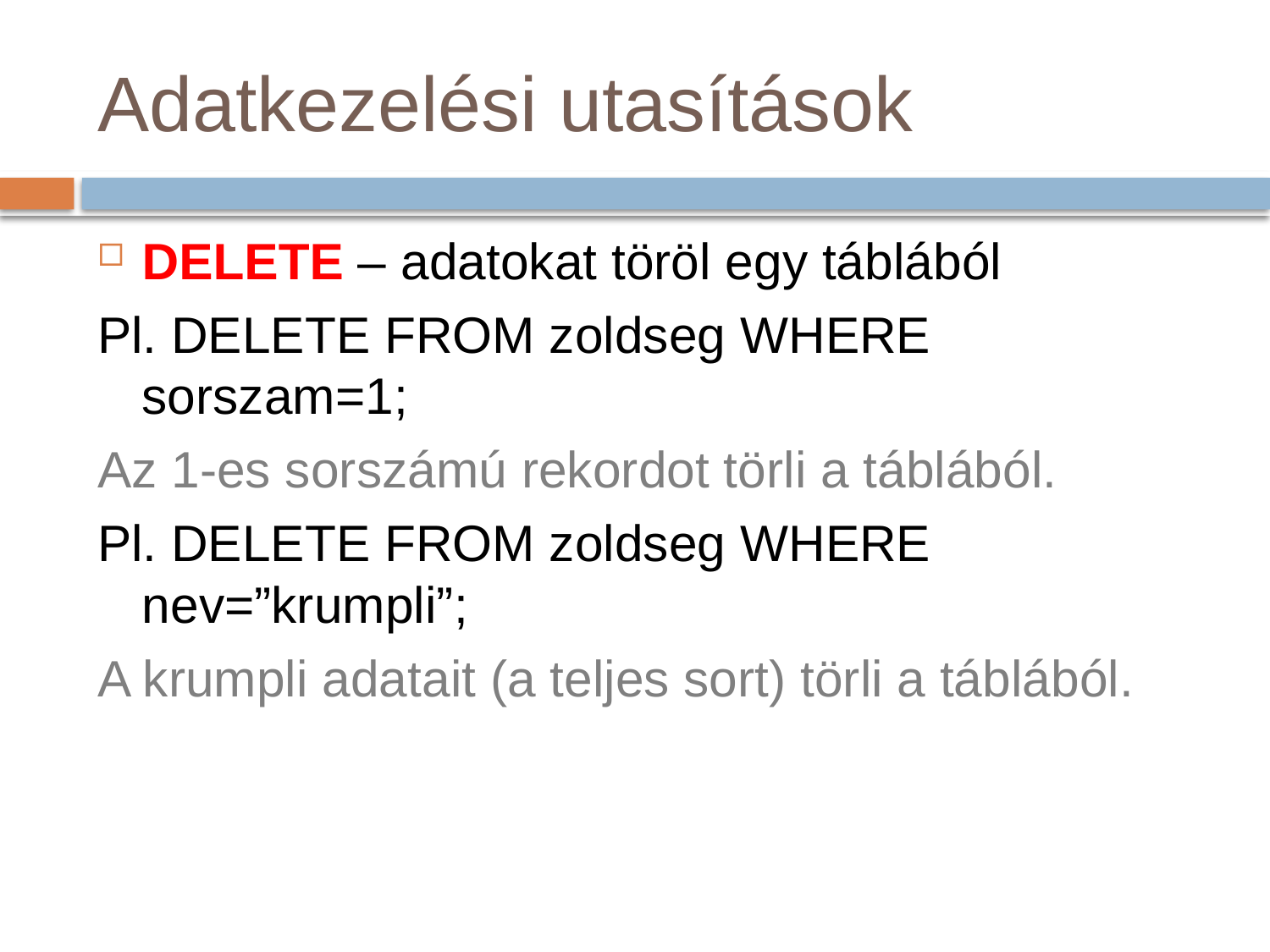

# Adatkezelési utasítások
DELETE – adatokat töröl egy táblából
Pl. DELETE FROM zoldseg WHERE sorszam=1;
Az 1-es sorszámú rekordot törli a táblából.
Pl. DELETE FROM zoldseg WHERE nev=”krumpli”;
A krumpli adatait (a teljes sort) törli a táblából.